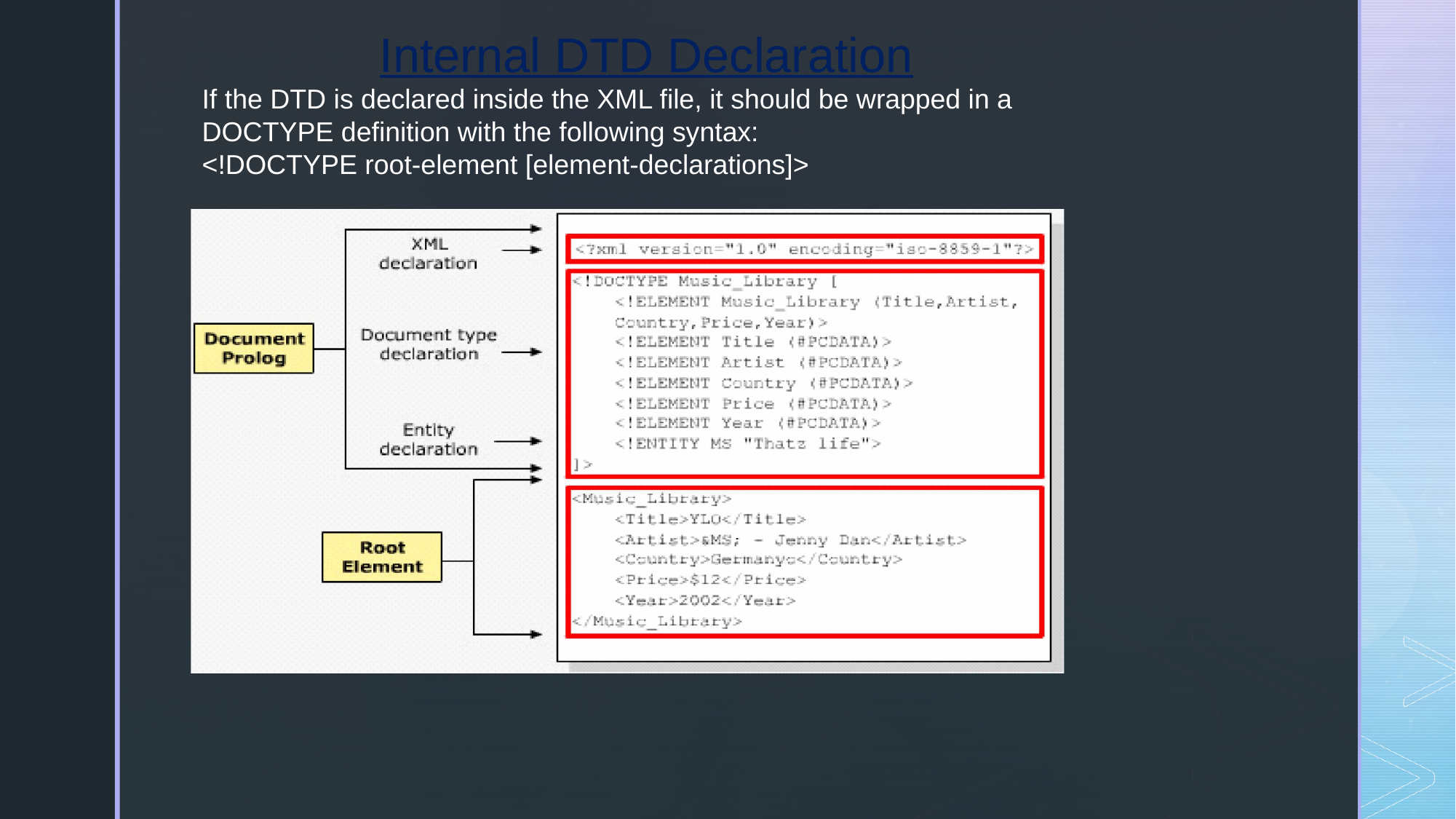

Internal DTD Declaration
If the DTD is declared inside the XML file, it should be wrapped in a DOCTYPE definition with the following syntax:
<!DOCTYPE root-element [element-declarations]>